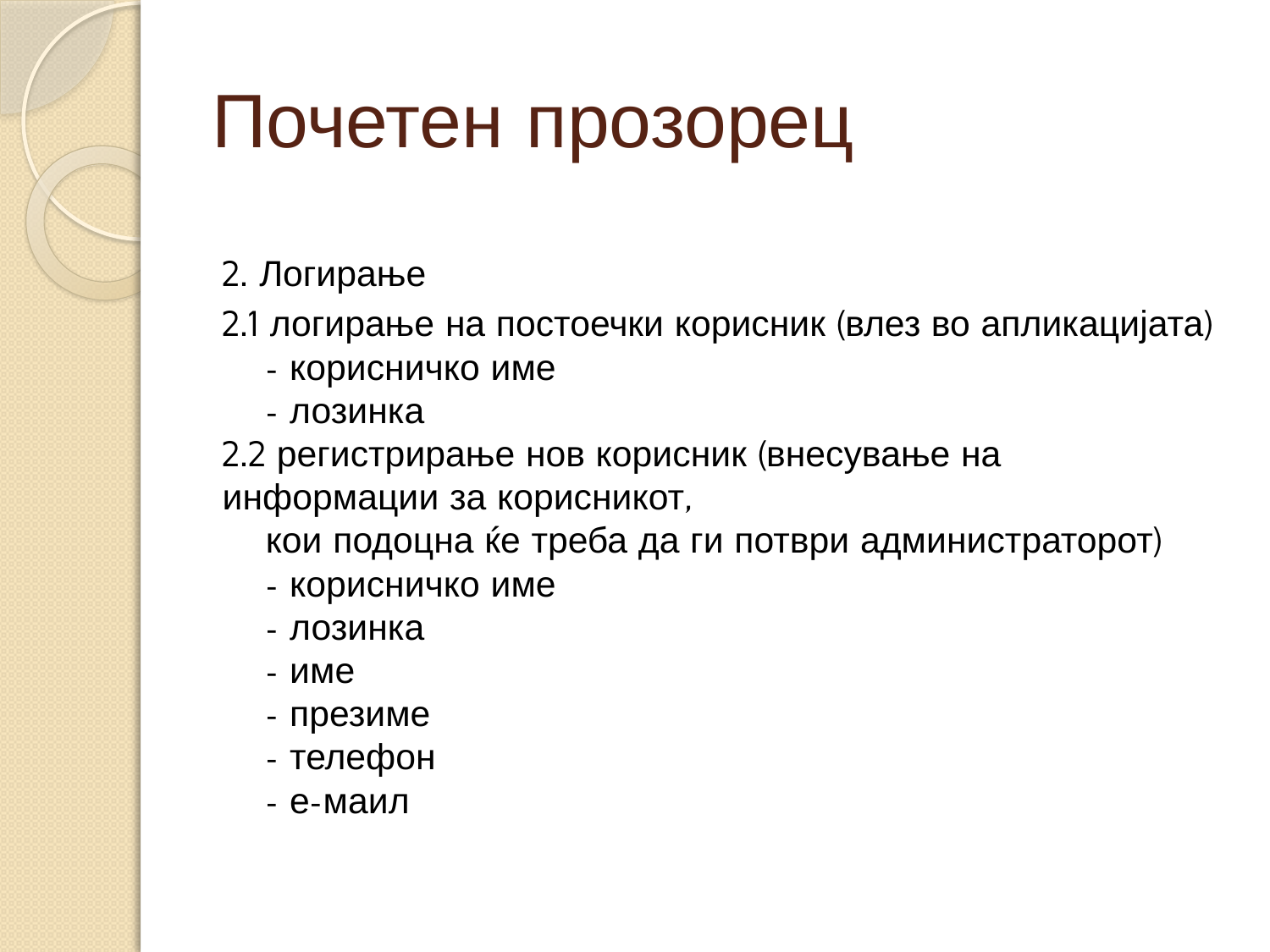

# Почетен прозорец
2. Логирање
2.1 логирање на постоечки корисник (влез во апликацијата)
    - корисничко име
    - лозинка
2.2 регистрирање нов корисник (внесување на информации за корисникот, 
    кои подоцна ќе треба да ги потври администраторот)
    - корисничко име
    - лозинка
    - име
    - презиме
    - телефон
    - е-маил